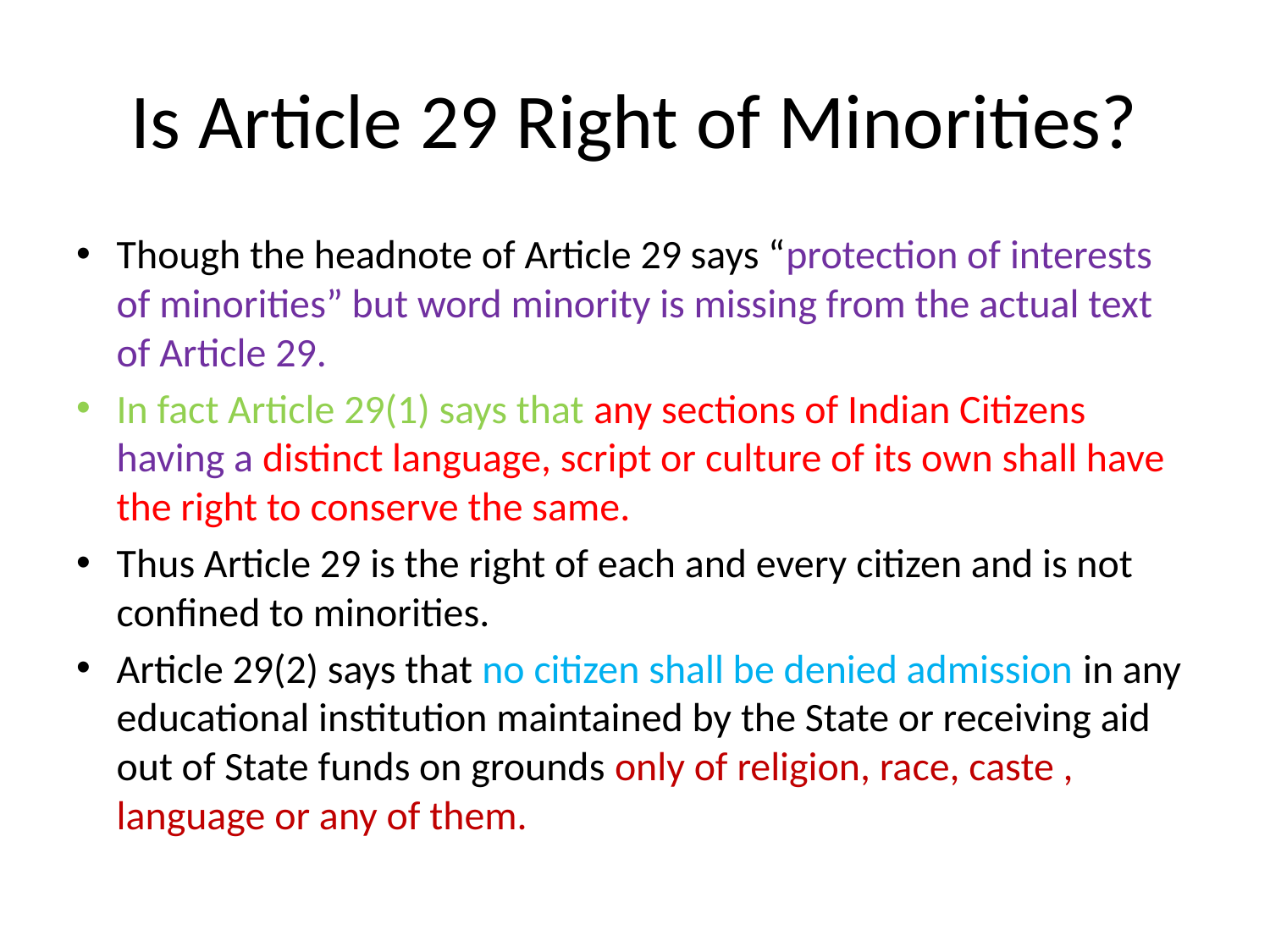

# Is Article 29 Right of Minorities?
Though the headnote of Article 29 says “protection of interests of minorities” but word minority is missing from the actual text of Article 29.
In fact Article 29(1) says that any sections of Indian Citizens having a distinct language, script or culture of its own shall have the right to conserve the same.
Thus Article 29 is the right of each and every citizen and is not confined to minorities.
Article 29(2) says that no citizen shall be denied admission in any educational institution maintained by the State or receiving aid out of State funds on grounds only of religion, race, caste , language or any of them.